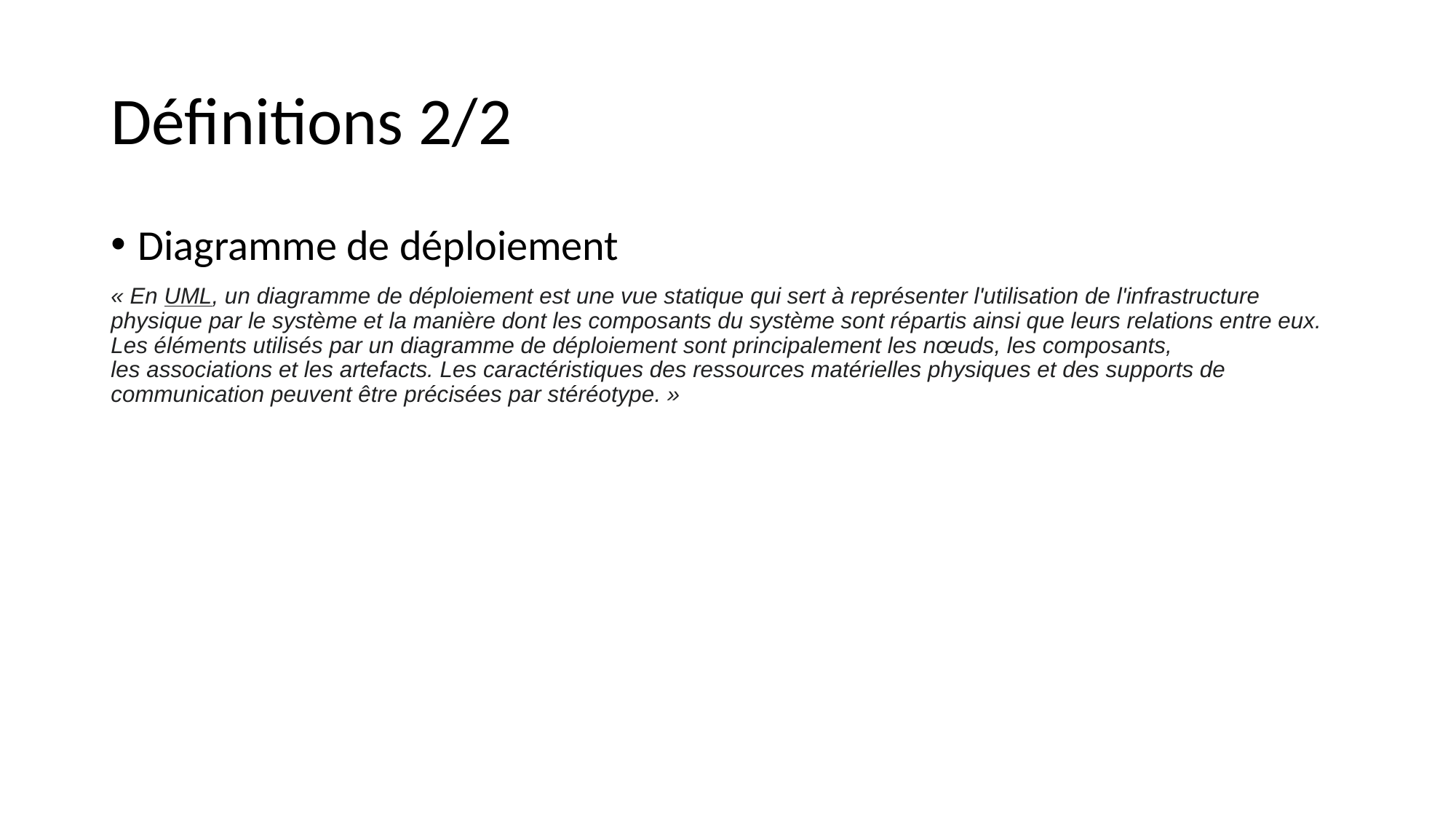

# Définitions 2/2
Diagramme de déploiement
« En UML, un diagramme de déploiement est une vue statique qui sert à représenter l'utilisation de l'infrastructure physique par le système et la manière dont les composants du système sont répartis ainsi que leurs relations entre eux. Les éléments utilisés par un diagramme de déploiement sont principalement les nœuds, les composants, les associations et les artefacts. Les caractéristiques des ressources matérielles physiques et des supports de communication peuvent être précisées par stéréotype. »